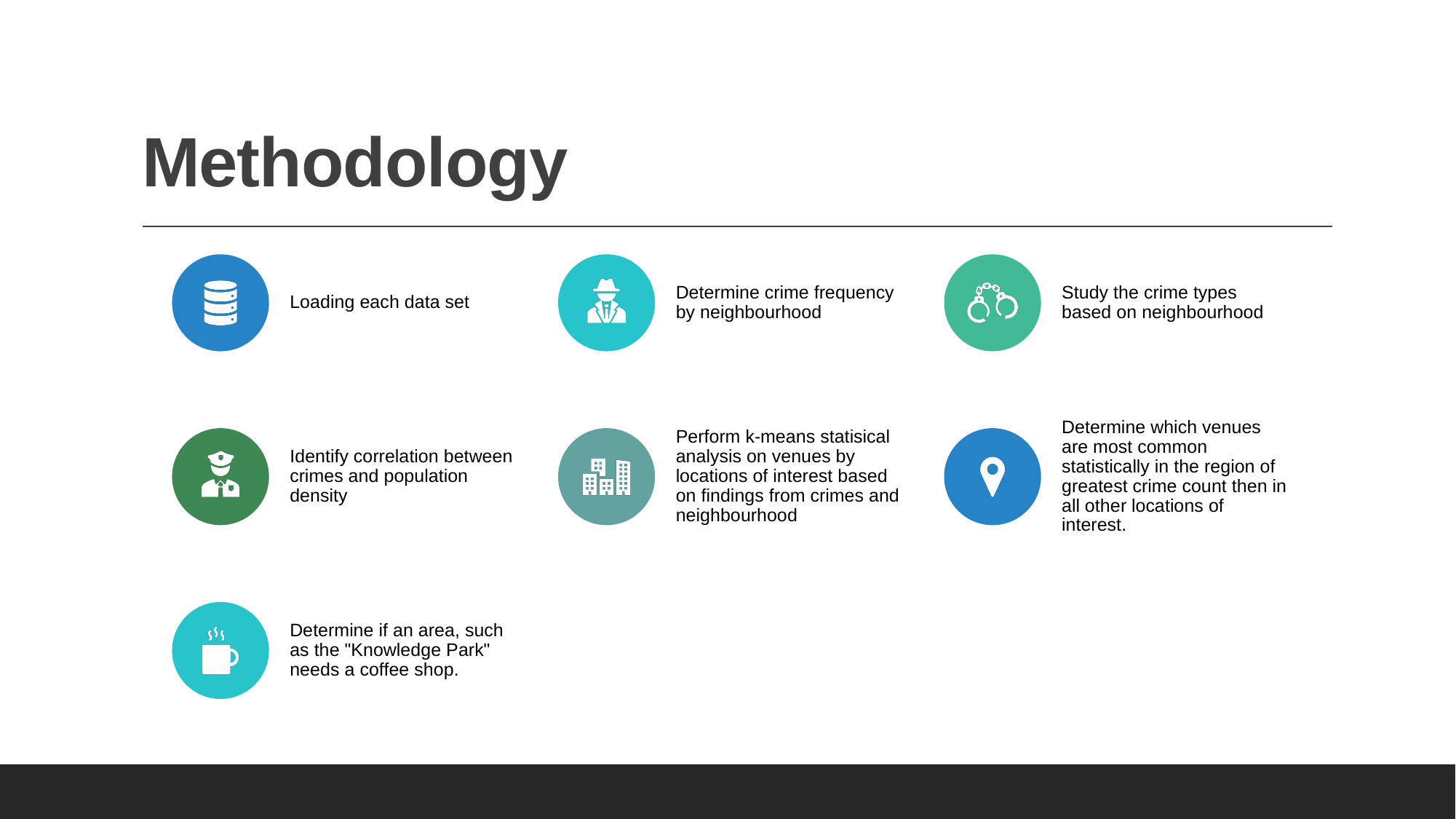

# Methodology
Loading each data set
Determine crime frequency by neighbourhood
Study the crime types based on neighbourhood
Identify correlation between crimes and population density
Perform k-means statisical analysis on venues by locations of interest based on findings from crimes and neighbourhood
Determine which venues are most common statistically in the region of greatest crime count then in all other locations of interest.
Determine if an area, such as the "Knowledge Park" needs a coffee shop.